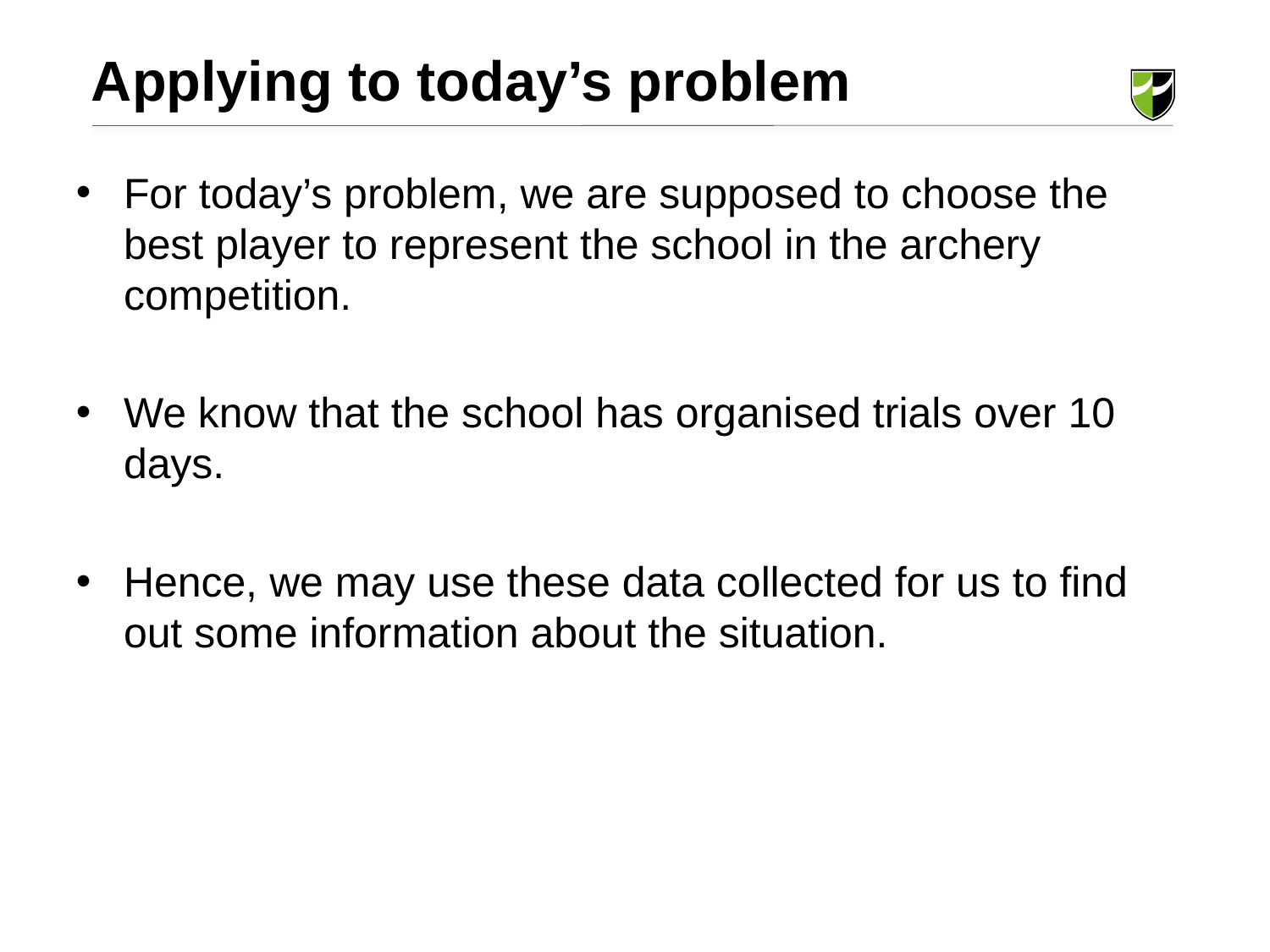

Applying to today’s problem
For today’s problem, we are supposed to choose the best player to represent the school in the archery competition.

We know that the school has organised trials over 10 days.

Hence, we may use these data collected for us to find out some information about the situation.